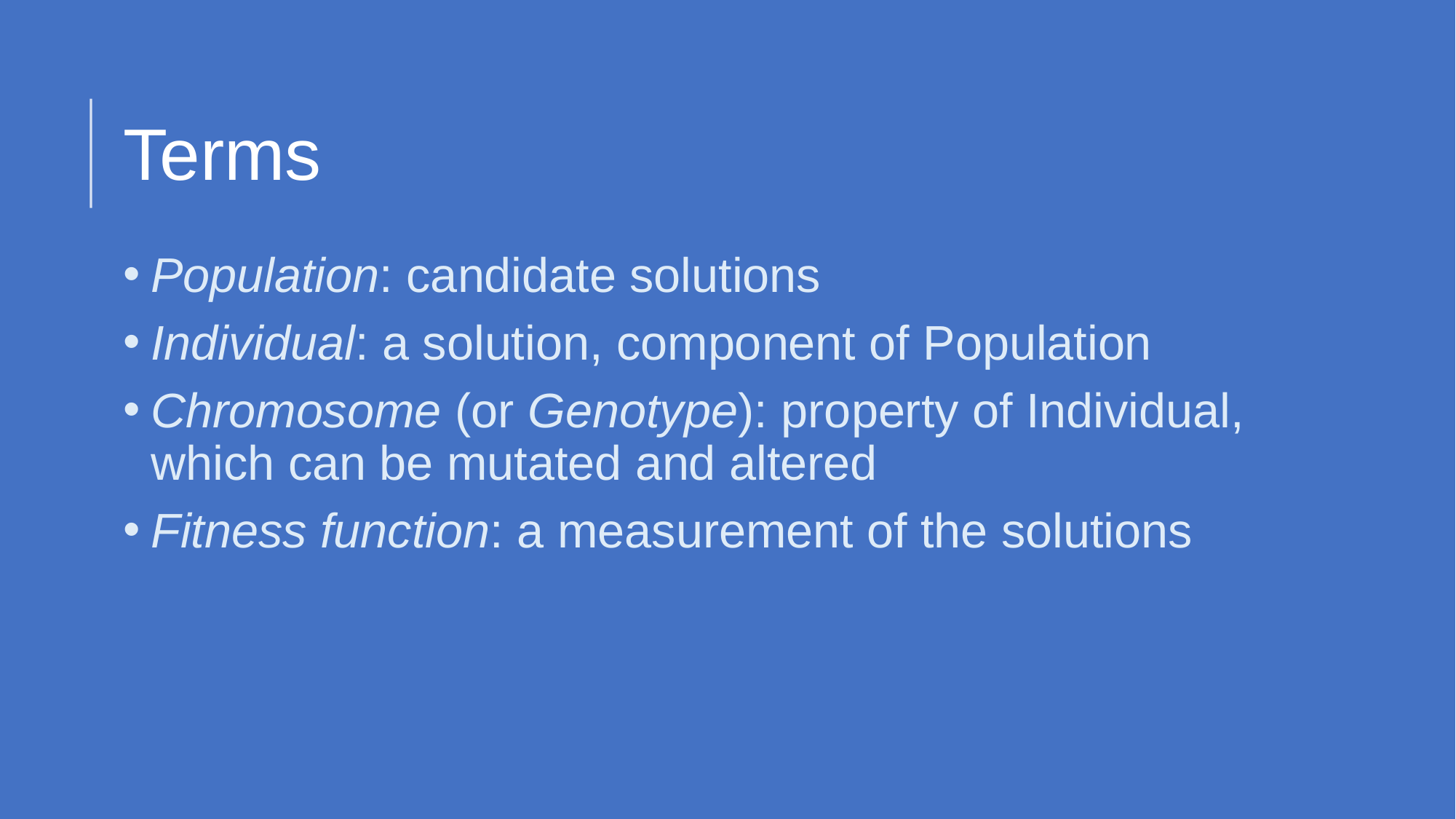

# Terms
Population: candidate solutions
Individual: a solution, component of Population
Chromosome (or Genotype): property of Individual, which can be mutated and altered
Fitness function: a measurement of the solutions